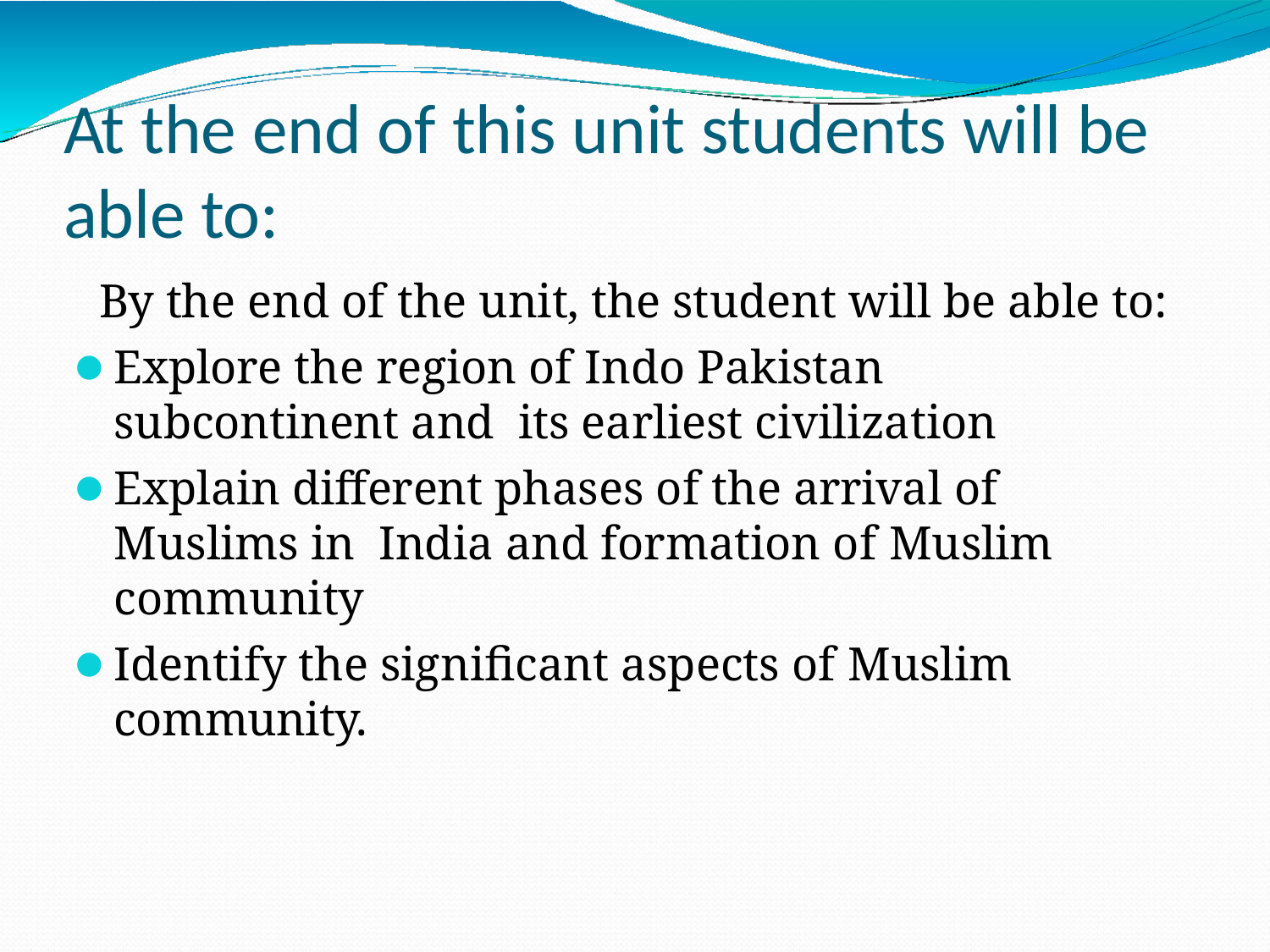

# At the end of this unit students will be  able to:
By the end of the unit, the student will be able to:
Explore the region of Indo Pakistan subcontinent and  its earliest civilization
Explain different phases of the arrival of Muslims in  India and formation of Muslim community
Identify the significant aspects of Muslim community.